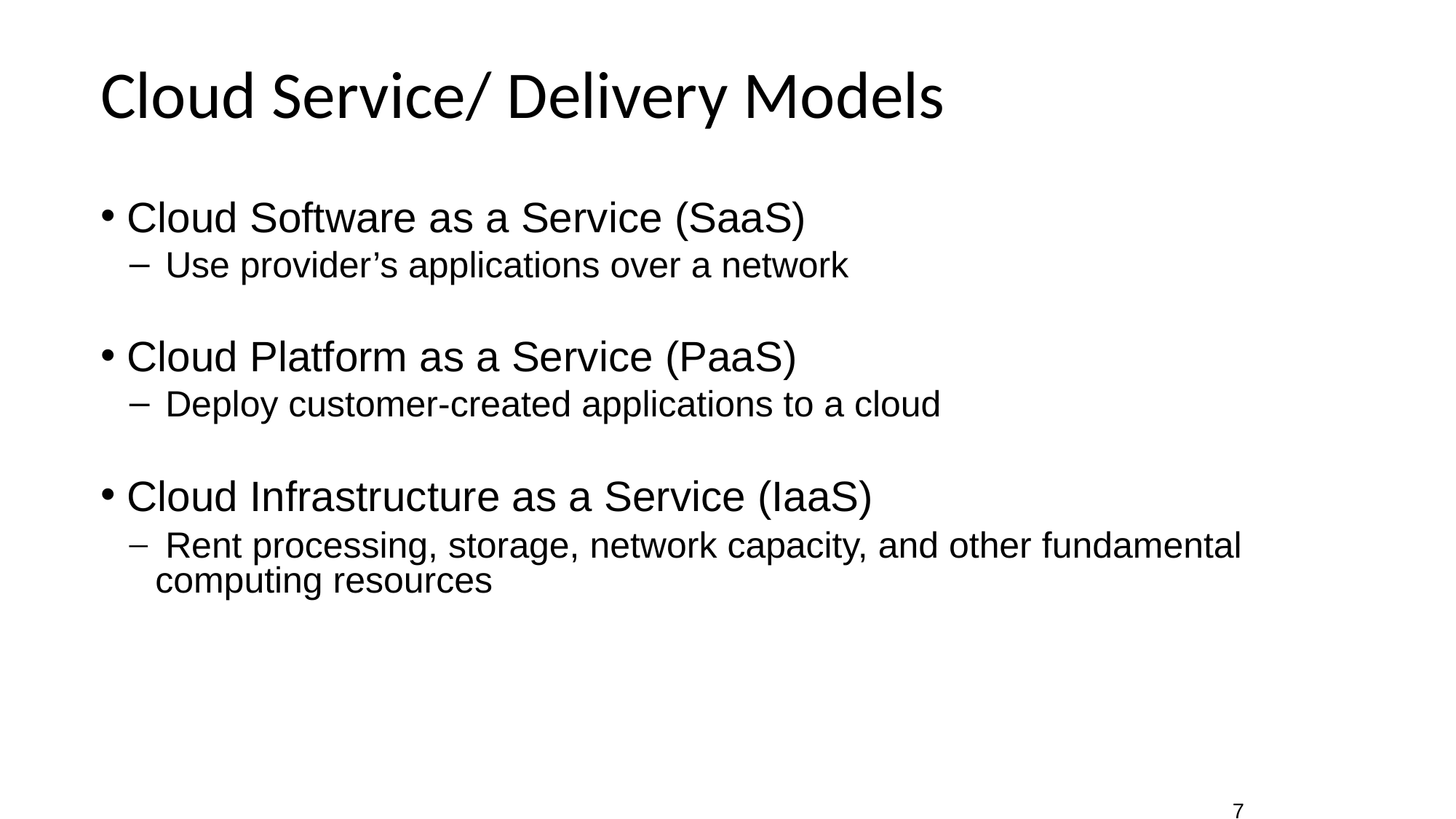

Cloud Service/ Delivery Models
 Cloud Software as a Service (SaaS)
 Use provider’s applications over a network

 Cloud Platform as a Service (PaaS)
 Deploy customer-created applications to a cloud

 Cloud Infrastructure as a Service (IaaS)
 Rent processing, storage, network capacity, and other fundamental computing resources
7